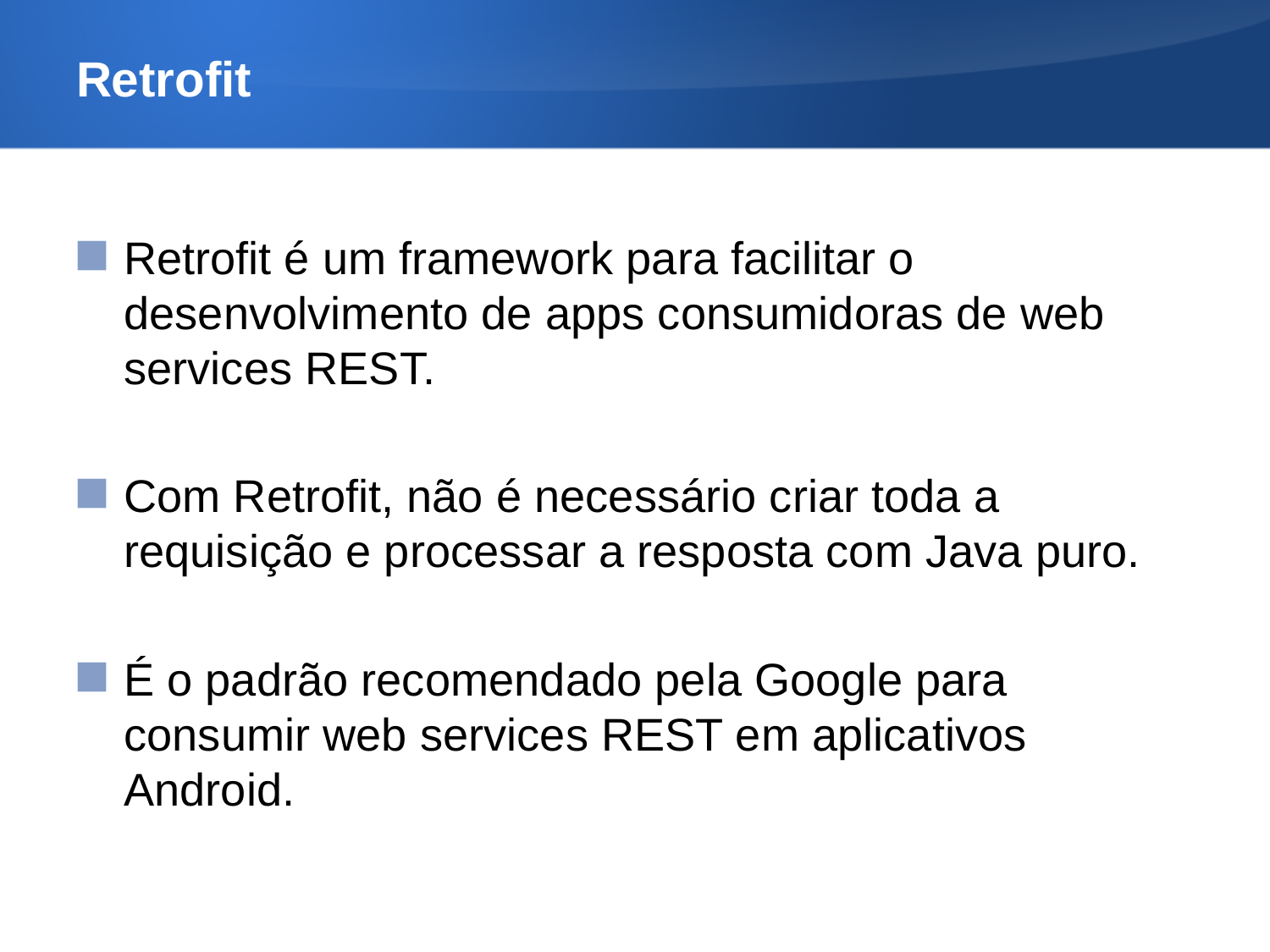

# Retrofit
Retrofit é um framework para facilitar o desenvolvimento de apps consumidoras de web services REST.

Com Retrofit, não é necessário criar toda a requisição e processar a resposta com Java puro.

É o padrão recomendado pela Google para consumir web services REST em aplicativos Android.